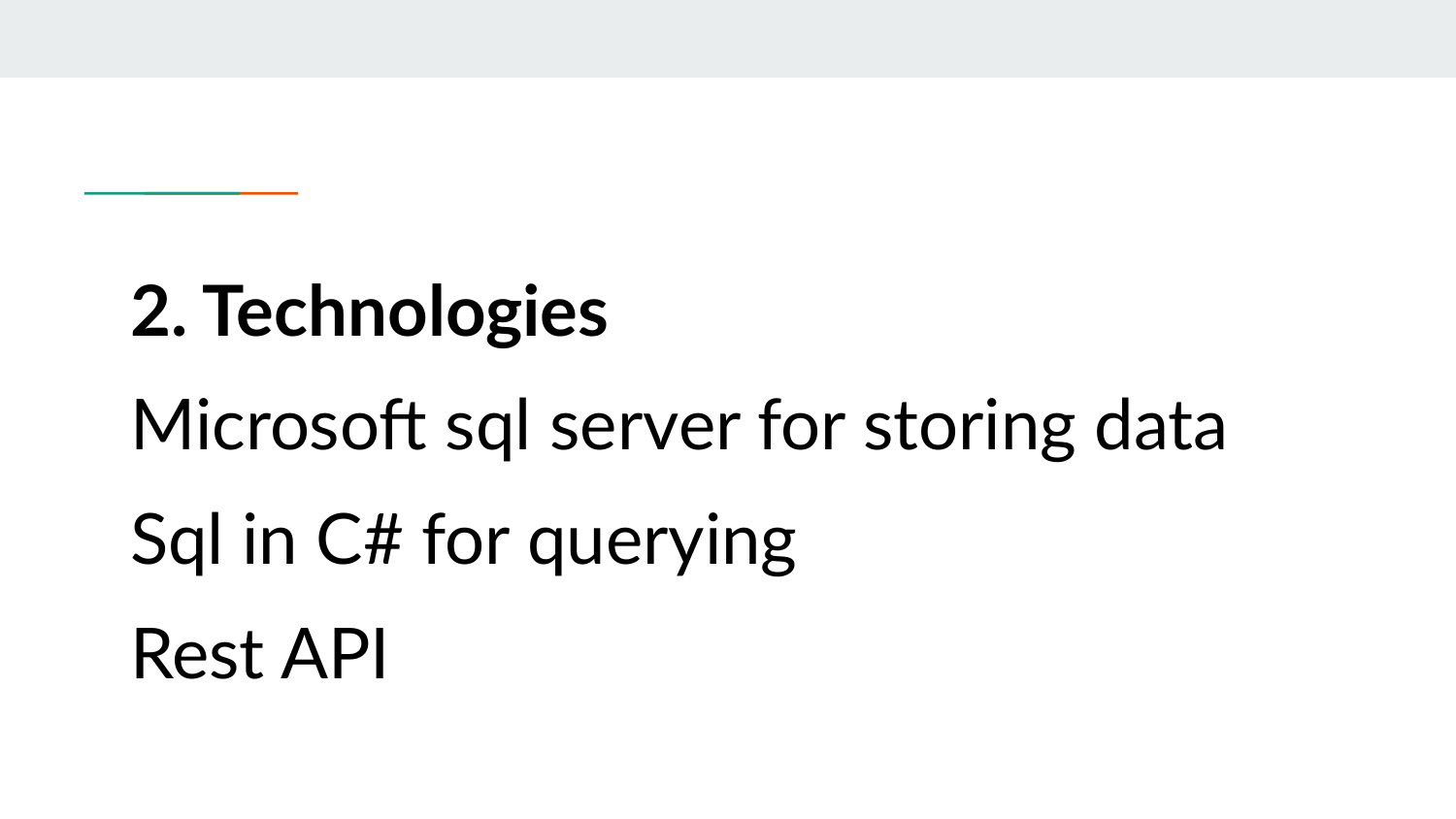

2. Technologies
Microsoft sql server for storing data
Sql in C# for querying
Rest API